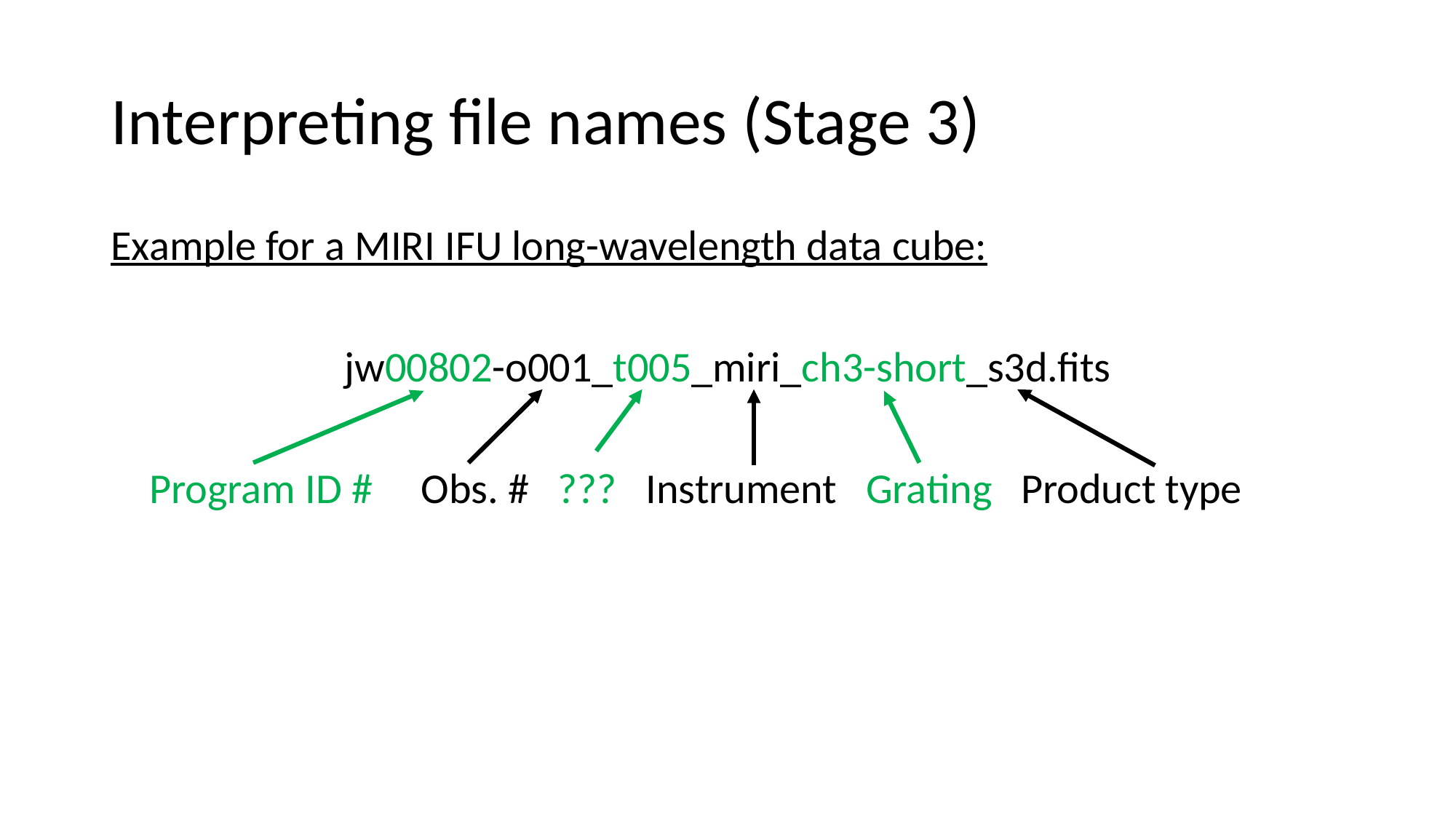

# Interpreting file names (Stage 3)
Example for a MIRI IFU long-wavelength data cube:

jw00802-o001_t005_miri_ch3-short_s3d.fits

    Program ID #     Obs. #   ???   Instrument   Grating   Product type